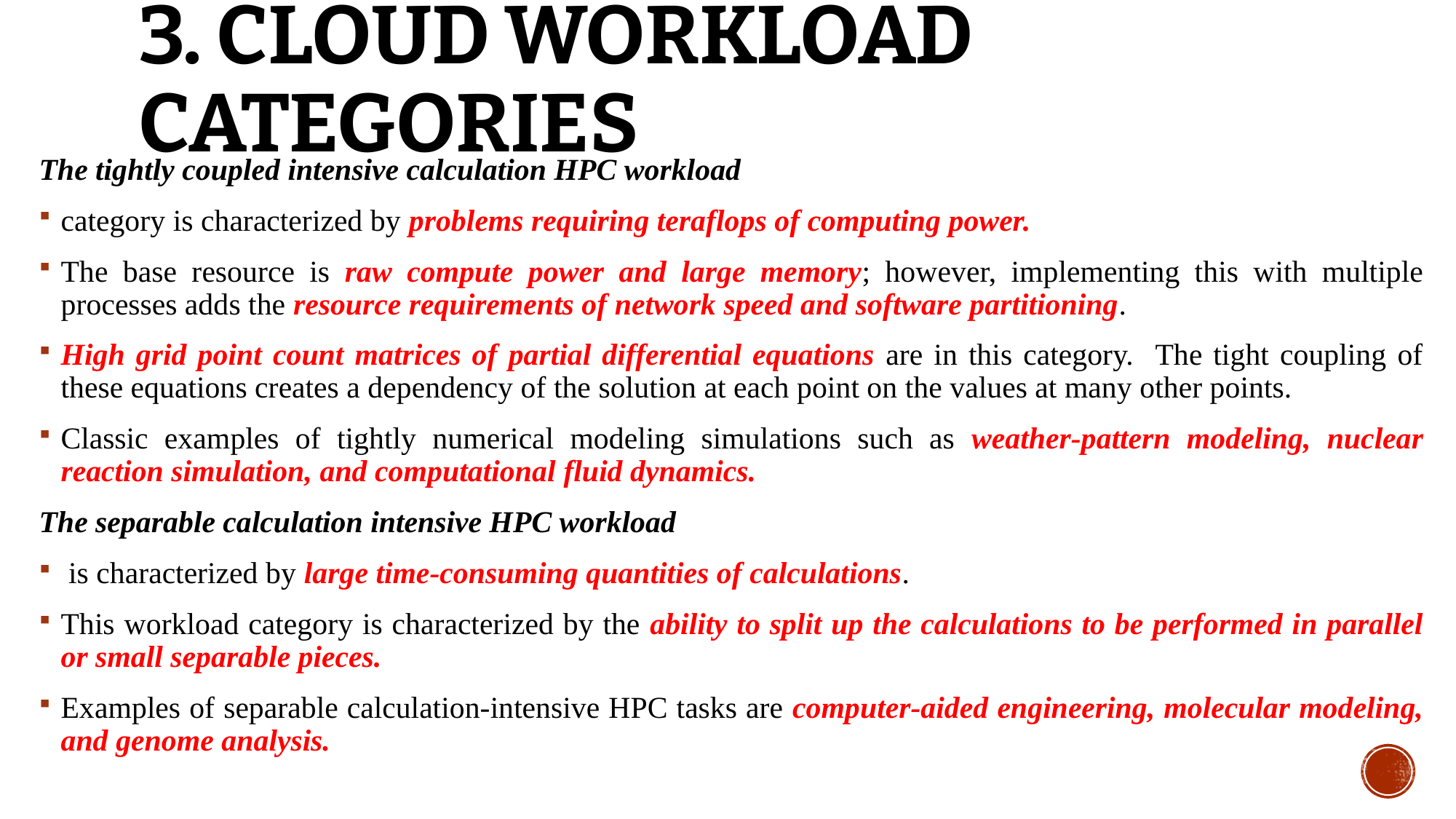

# 3. Cloud Workload Categories
The tightly coupled intensive calculation HPC workload
category is characterized by problems requiring teraflops of computing power.
The base resource is raw compute power and large memory; however, implementing this with multiple processes adds the resource requirements of network speed and software partitioning.
High grid point count matrices of partial differential equations are in this category.  The tight coupling of these equations creates a dependency of the solution at each point on the values at many other points.
Classic examples of tightly numerical modeling simulations such as weather‑pattern modeling, nuclear reaction simulation, and computational fluid dynamics.
The separable calculation intensive HPC workload
 is characterized by large time‑consuming quantities of calculations.
This workload category is characterized by the ability to split up the calculations to be performed in parallel or small separable pieces.
Examples of separable calculation‑intensive HPC tasks are computer‑aided engineering, molecular modeling, and genome analysis.